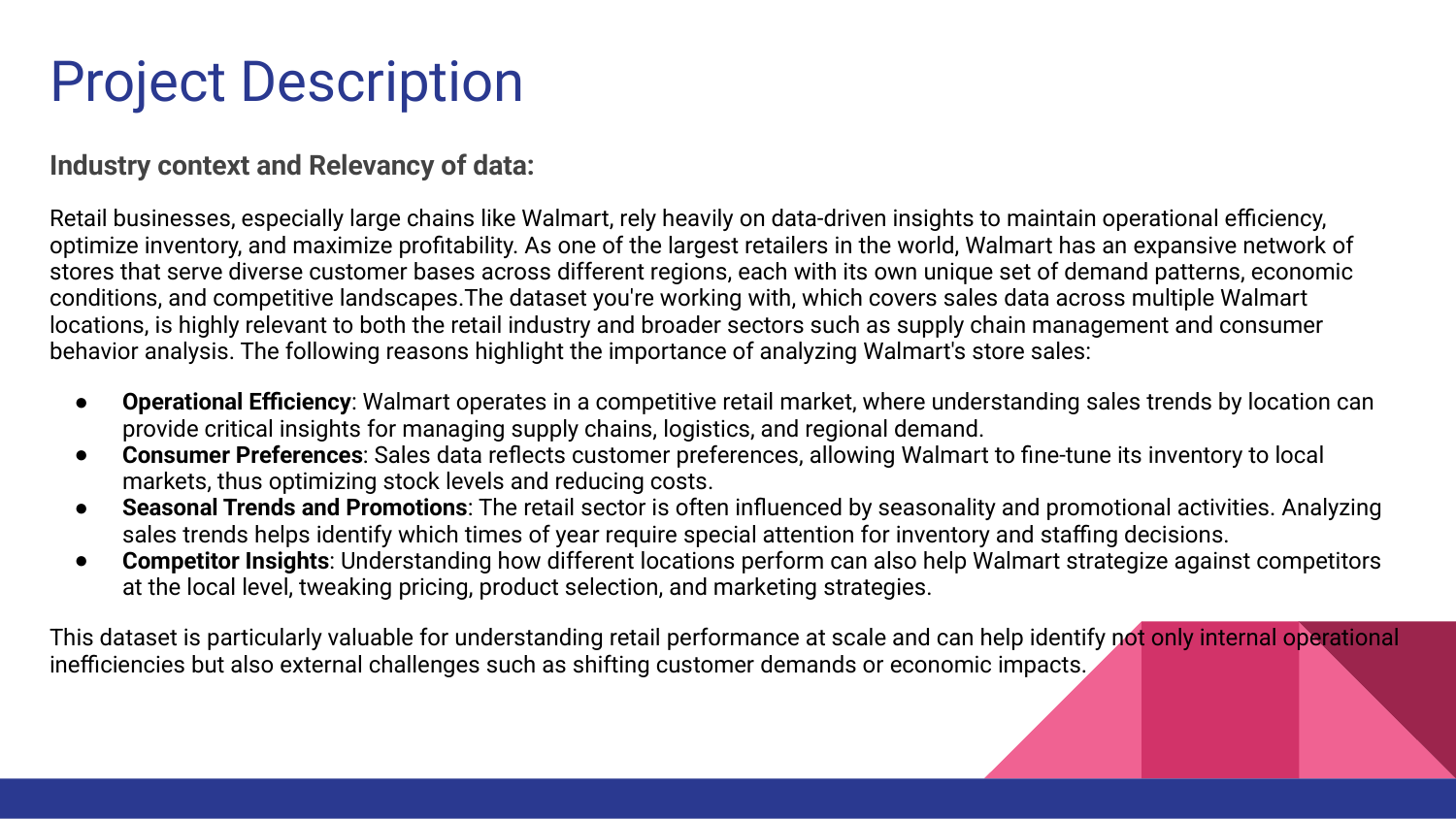

# Project Description
Industry context and Relevancy of data:
Retail businesses, especially large chains like Walmart, rely heavily on data-driven insights to maintain operational efficiency, optimize inventory, and maximize profitability. As one of the largest retailers in the world, Walmart has an expansive network of stores that serve diverse customer bases across different regions, each with its own unique set of demand patterns, economic conditions, and competitive landscapes.The dataset you're working with, which covers sales data across multiple Walmart locations, is highly relevant to both the retail industry and broader sectors such as supply chain management and consumer behavior analysis. The following reasons highlight the importance of analyzing Walmart's store sales:
Operational Efficiency: Walmart operates in a competitive retail market, where understanding sales trends by location can provide critical insights for managing supply chains, logistics, and regional demand.
Consumer Preferences: Sales data reflects customer preferences, allowing Walmart to fine-tune its inventory to local markets, thus optimizing stock levels and reducing costs.
Seasonal Trends and Promotions: The retail sector is often influenced by seasonality and promotional activities. Analyzing sales trends helps identify which times of year require special attention for inventory and staffing decisions.
Competitor Insights: Understanding how different locations perform can also help Walmart strategize against competitors at the local level, tweaking pricing, product selection, and marketing strategies.
This dataset is particularly valuable for understanding retail performance at scale and can help identify not only internal operational inefficiencies but also external challenges such as shifting customer demands or economic impacts.